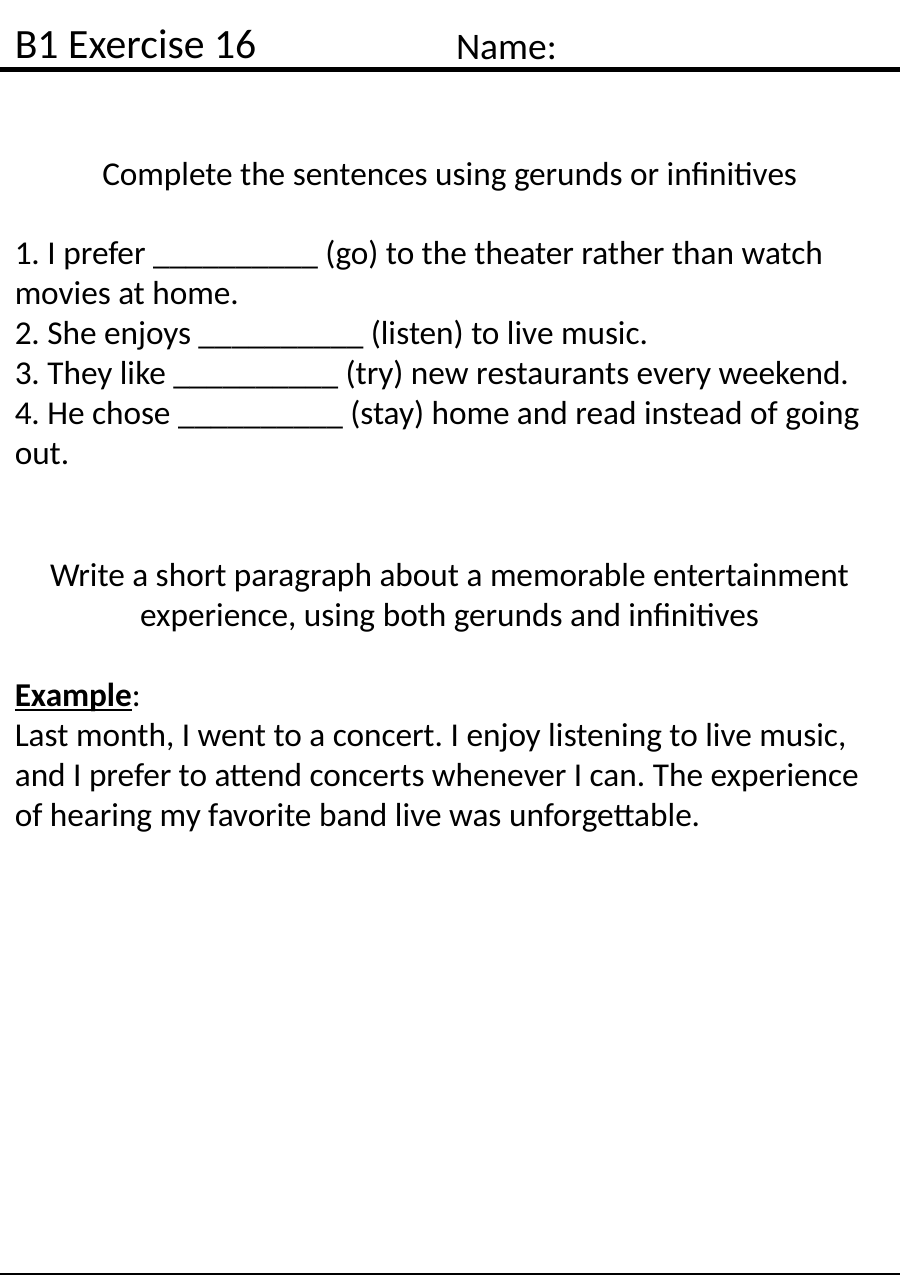

B1 Exercise 16
Name:
Complete the sentences using gerunds or infinitives

1. I prefer __________ (go) to the theater rather than watch movies at home.
2. She enjoys __________ (listen) to live music.
3. They like __________ (try) new restaurants every weekend.
4. He chose __________ (stay) home and read instead of going out.
Write a short paragraph about a memorable entertainment experience, using both gerunds and infinitives

Example:
Last month, I went to a concert. I enjoy listening to live music, and I prefer to attend concerts whenever I can. The experience of hearing my favorite band live was unforgettable.